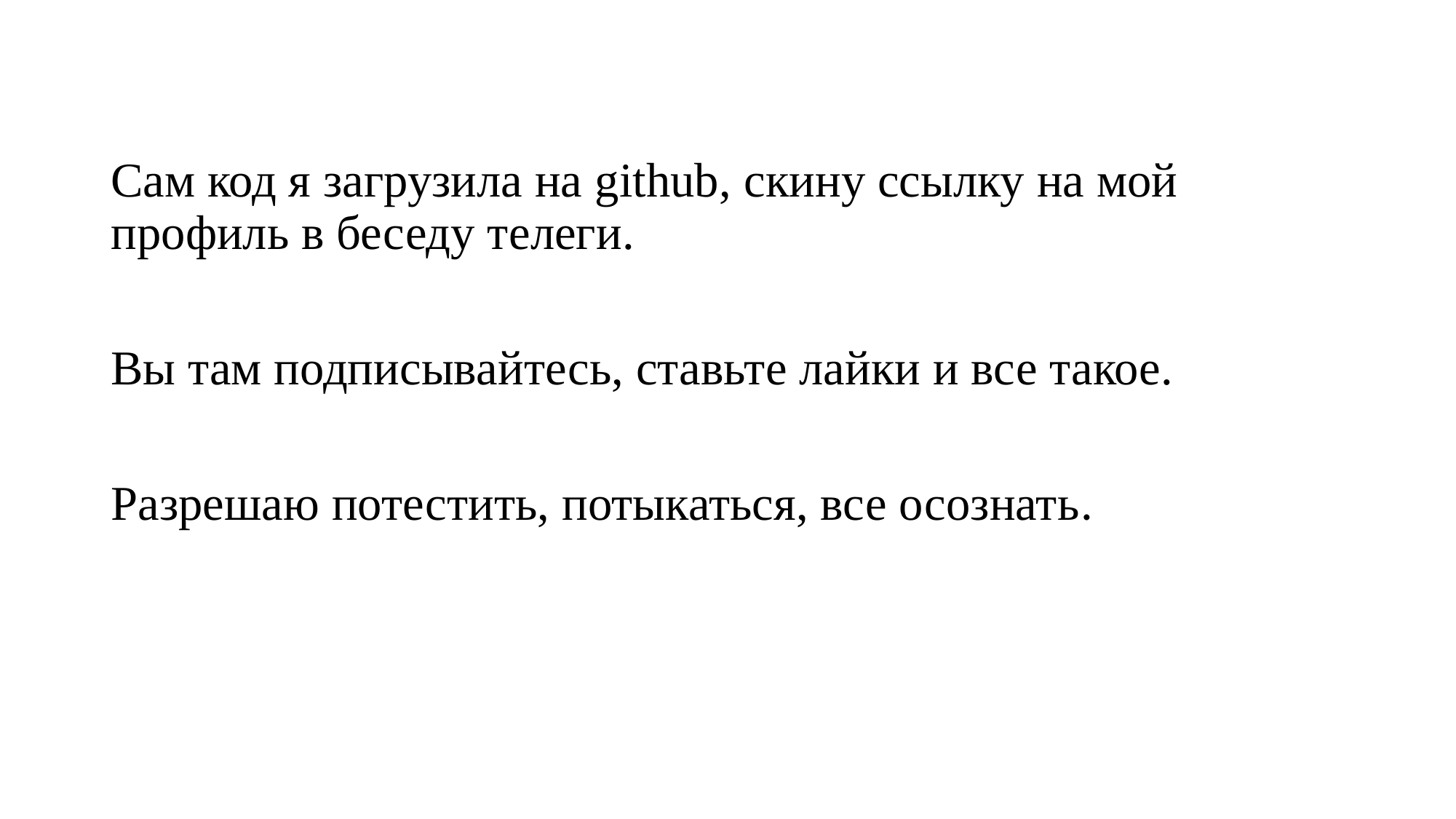

Сам код я загрузила на github, скину ссылку на мой профиль в беседу телеги.

Вы там подписывайтесь, ставьте лайки и все такое.

Разрешаю потестить, потыкаться, все осознать.